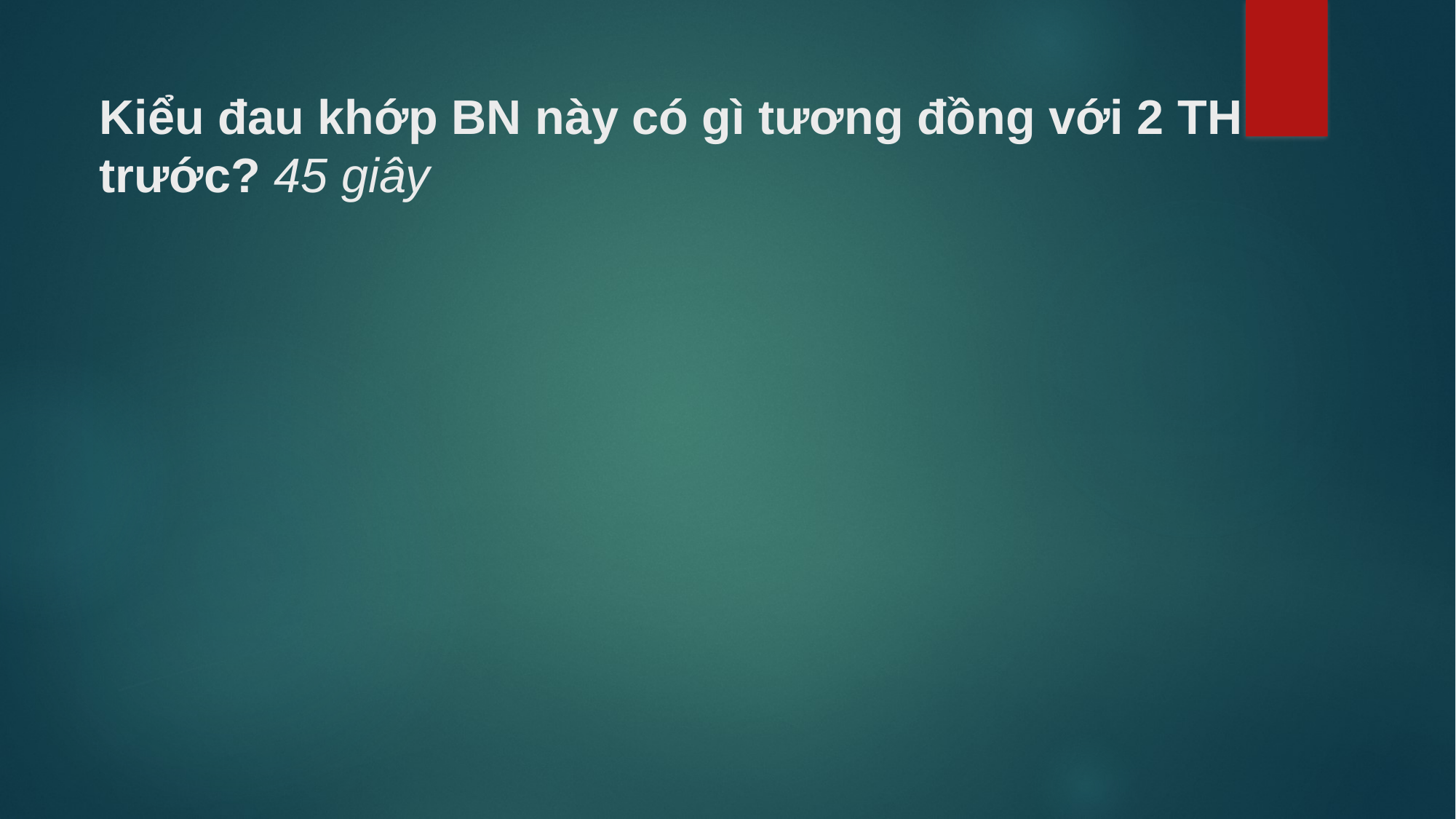

# Kiểu đau khớp BN này có gì tương đồng với 2 TH trước? 45 giây